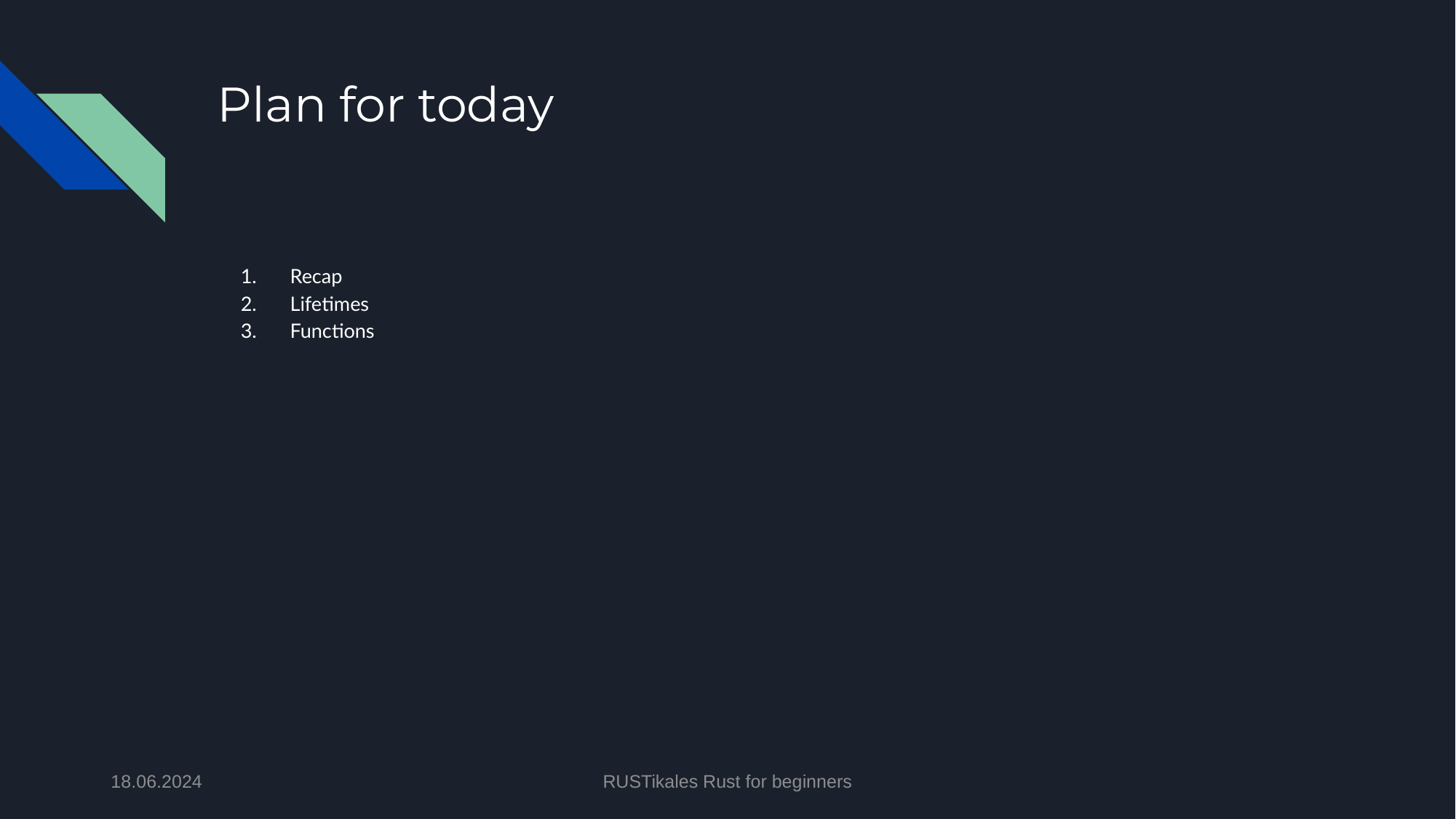

# Plan for today
Recap
Lifetimes
Functions
18.06.2024
RUSTikales Rust for beginners